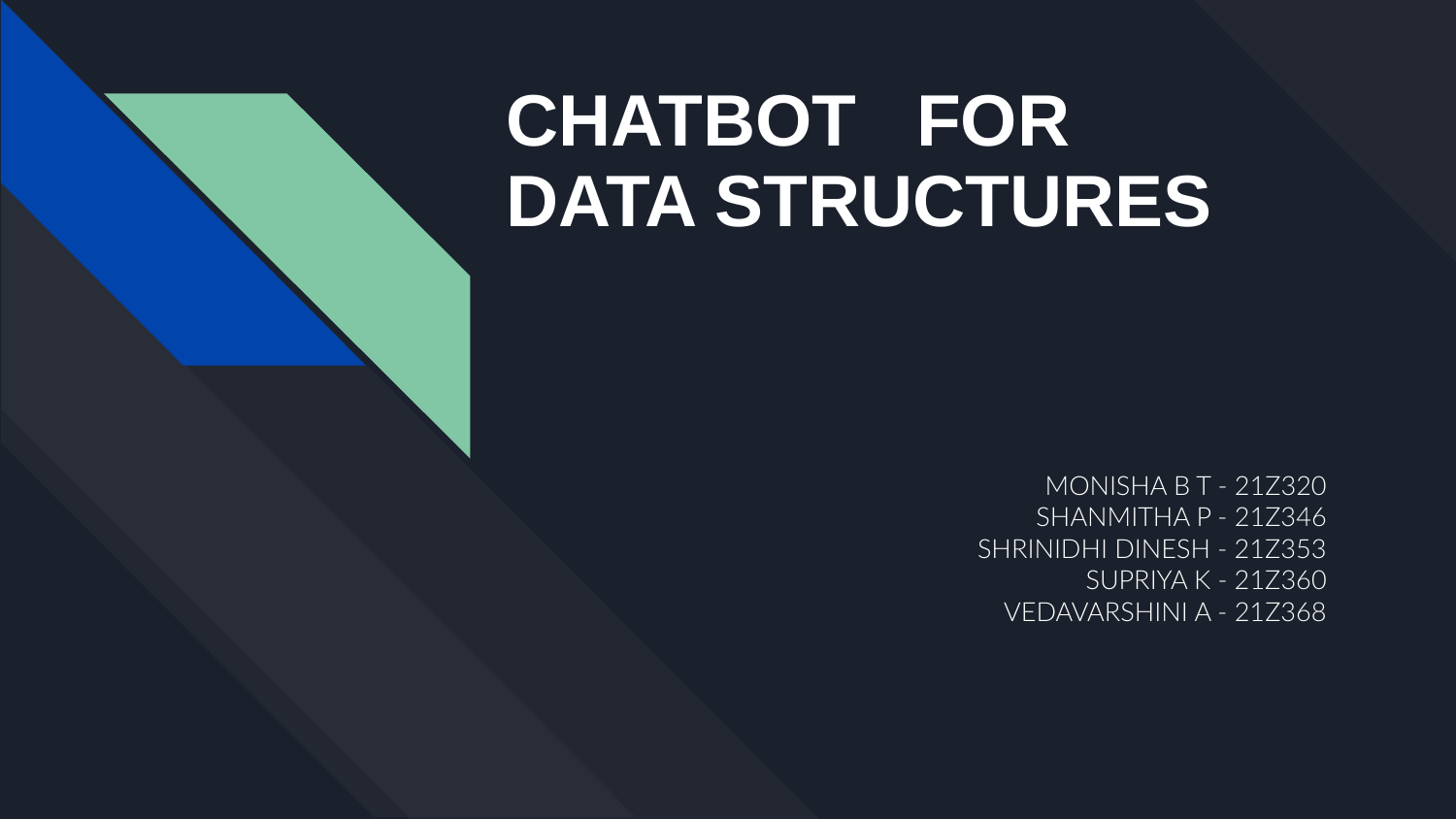

# CHATBOT   FOR
DATA STRUCTURES
MONISHA B T - 21Z320
SHANMITHA P - 21Z346
SHRINIDHI DINESH - 21Z353
SUPRIYA K - 21Z360
VEDAVARSHINI A - 21Z368